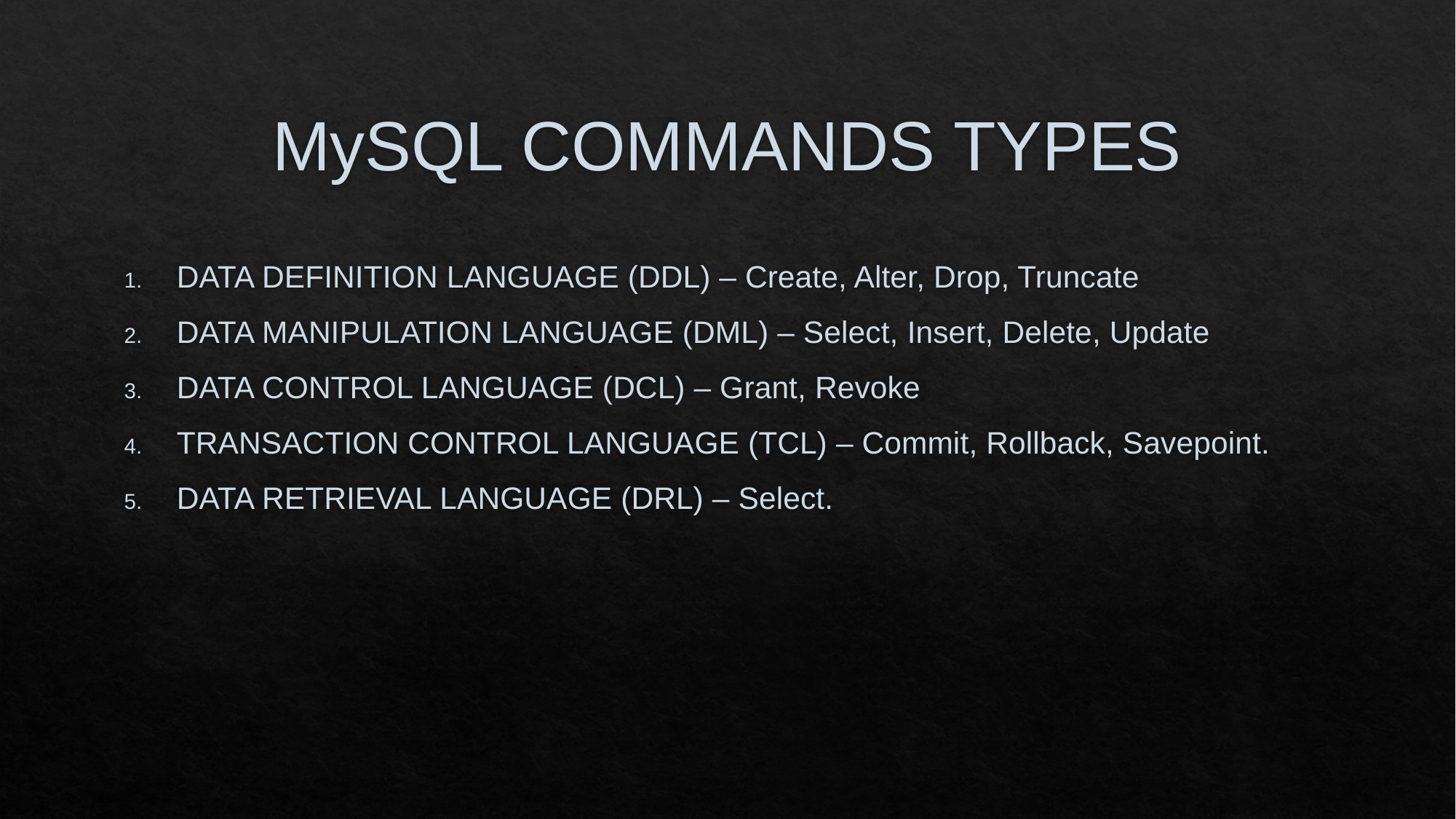

# MySQL COMMANDS TYPES
DATA DEFINITION LANGUAGE (DDL) – Create, Alter, Drop, Truncate
DATA MANIPULATION LANGUAGE (DML) – Select, Insert, Delete, Update
DATA CONTROL LANGUAGE (DCL) – Grant, Revoke
TRANSACTION CONTROL LANGUAGE (TCL) – Commit, Rollback, Savepoint.
DATA RETRIEVAL LANGUAGE (DRL) – Select.